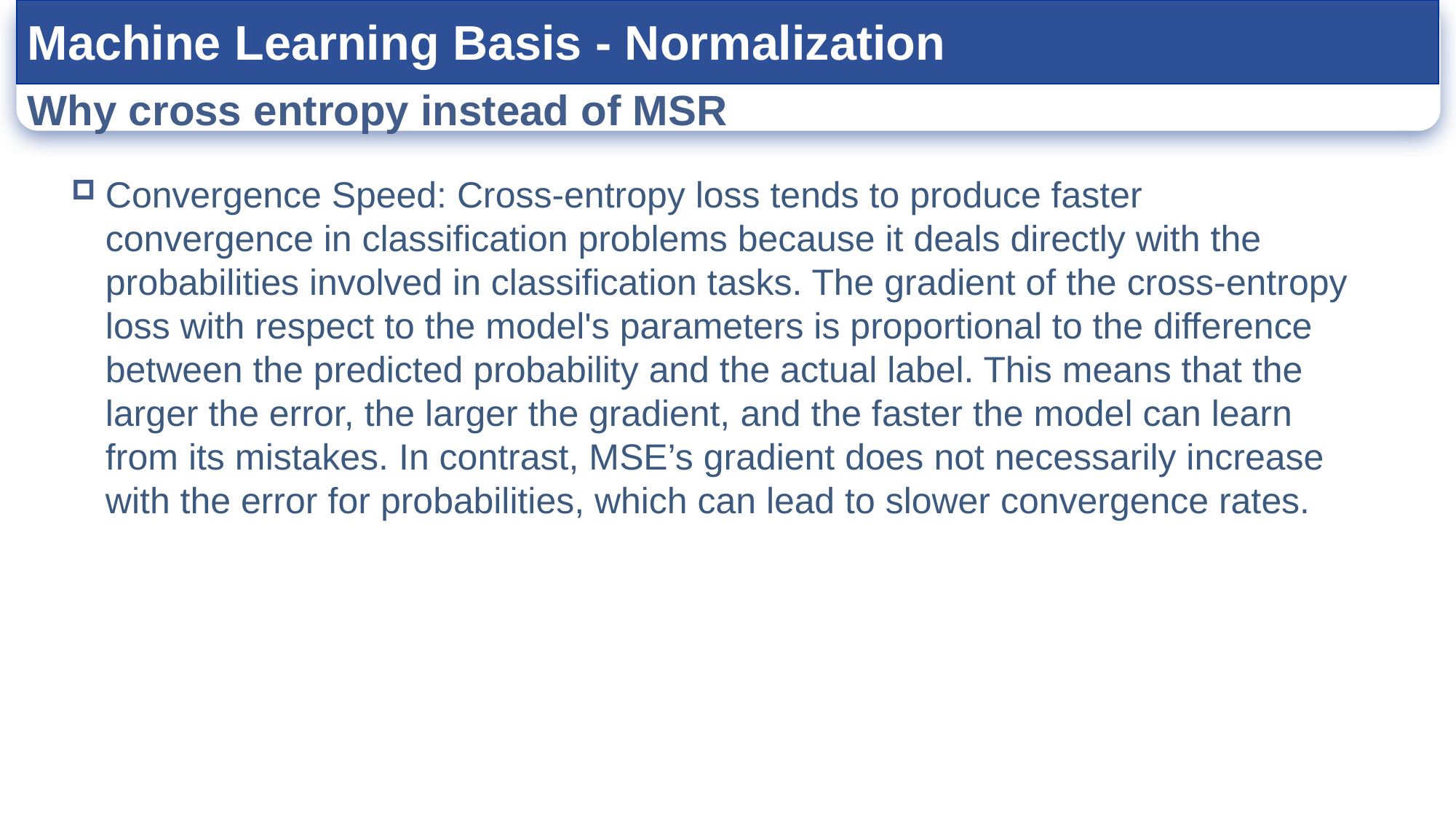

Machine Learning Basis - Normalization
# Why cross entropy instead of MSR
Convergence Speed: Cross-entropy loss tends to produce faster convergence in classification problems because it deals directly with the probabilities involved in classification tasks. The gradient of the cross-entropy loss with respect to the model's parameters is proportional to the difference between the predicted probability and the actual label. This means that the larger the error, the larger the gradient, and the faster the model can learn from its mistakes. In contrast, MSE’s gradient does not necessarily increase with the error for probabilities, which can lead to slower convergence rates.